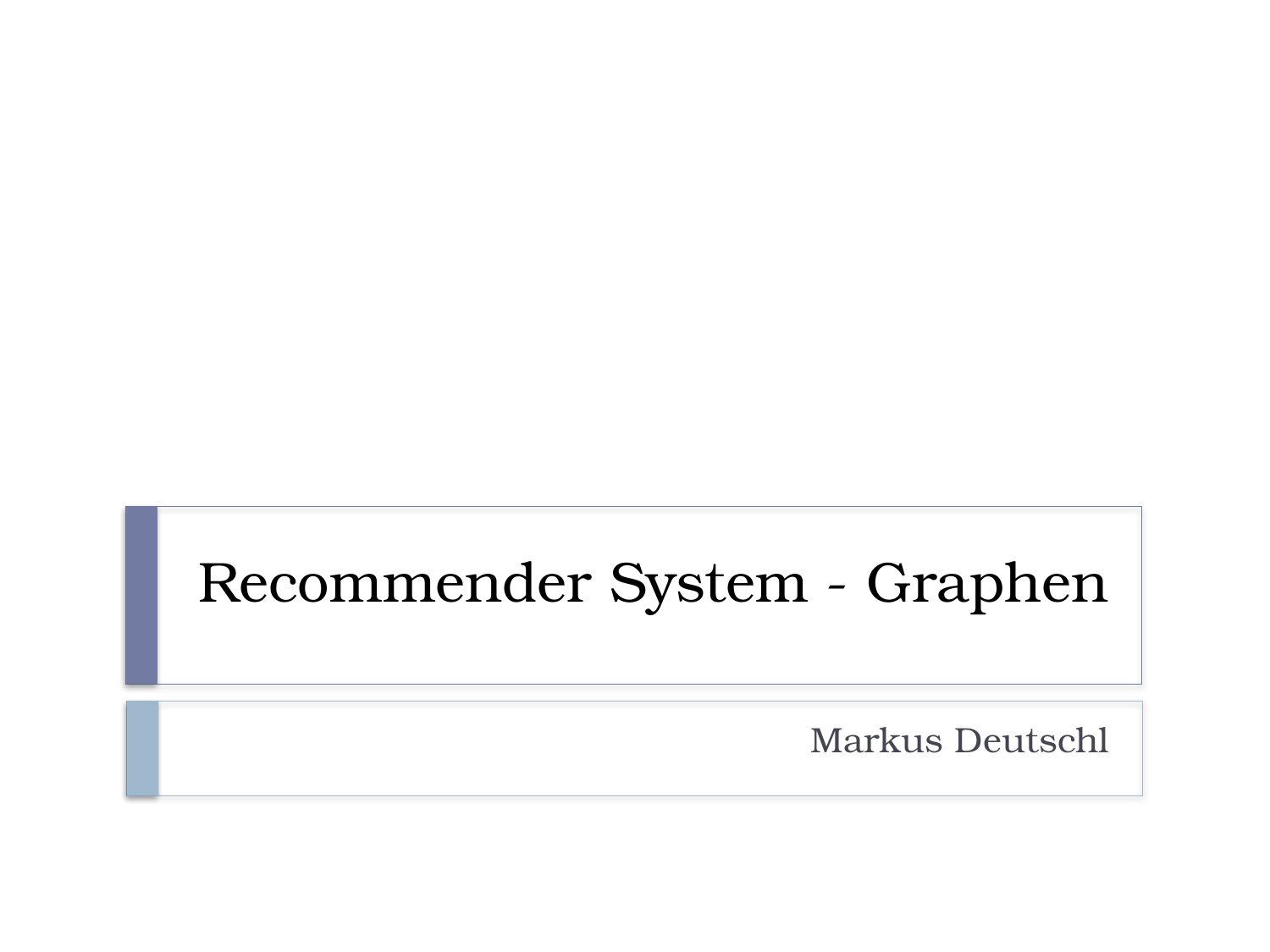

# Recommender System - Graphen
Markus Deutschl